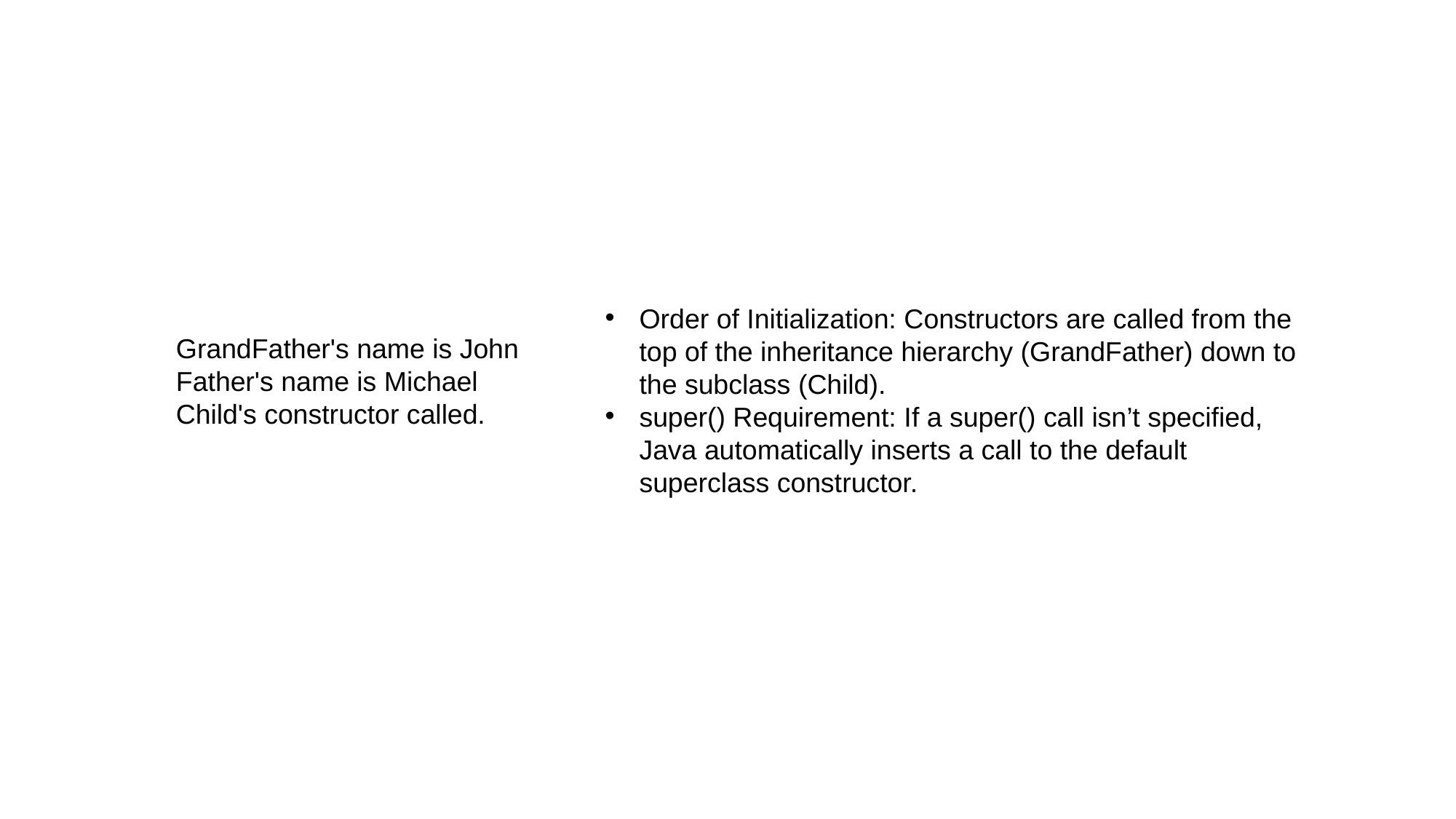

Order of Initialization: Constructors are called from the top of the inheritance hierarchy (GrandFather) down to the subclass (Child).
super() Requirement: If a super() call isn’t specified, Java automatically inserts a call to the default superclass constructor.
GrandFather's name is John
Father's name is Michael
Child's constructor called.